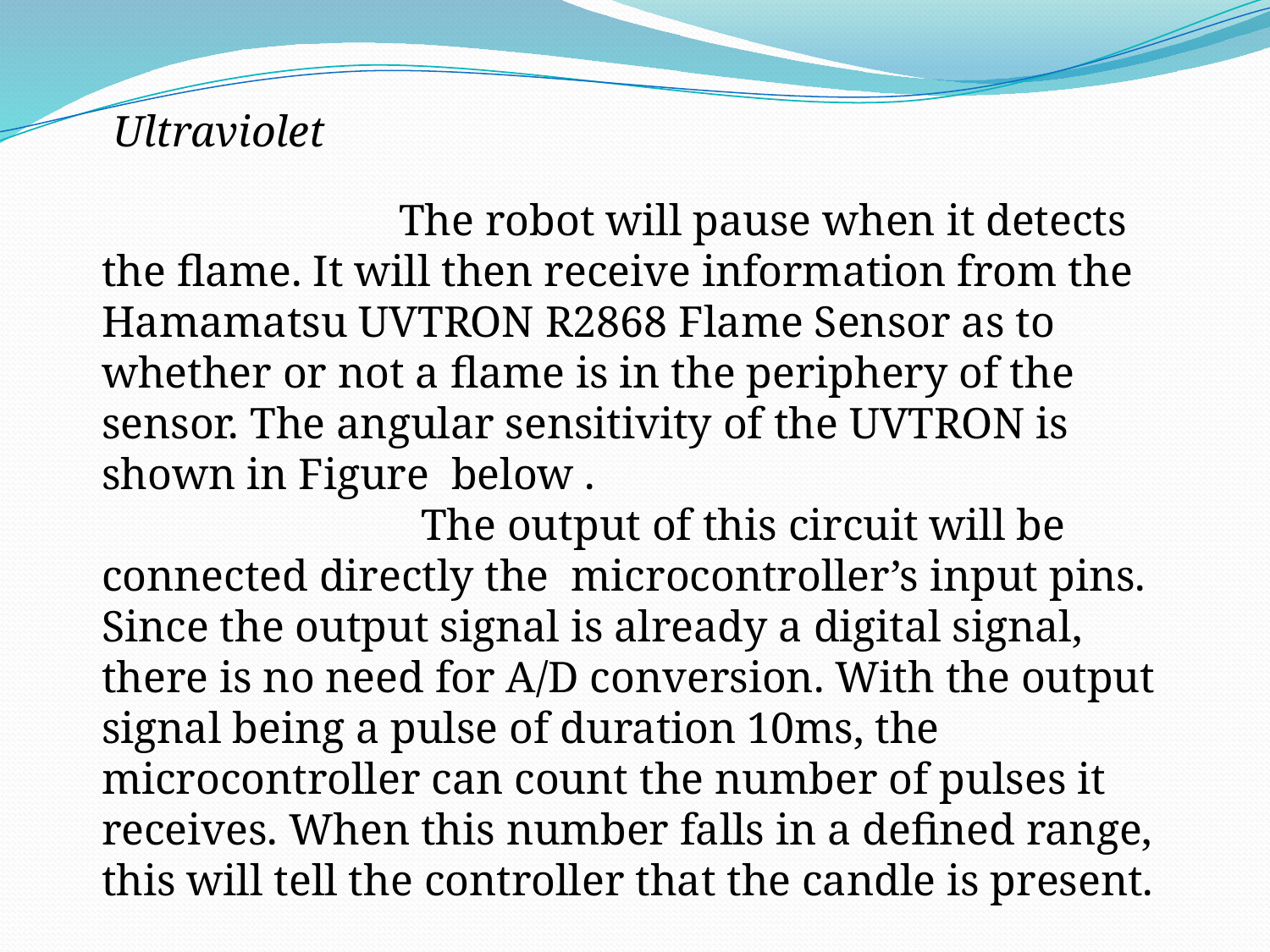

Ultraviolet

                           The robot will pause when it detects   the flame. It will then receive information from the Hamamatsu UVTRON R2868 Flame Sensor as to whether or not a flame is in the periphery of the sensor. The angular sensitivity of the UVTRON is shown in Figure  below .
                             The output of this circuit will be connected directly the  microcontroller’s input pins. Since the output signal is already a digital signal, there is no need for A/D conversion. With the output signal being a pulse of duration 10ms, the microcontroller can count the number of pulses it receives. When this number falls in a defined range, this will tell the controller that the candle is present.